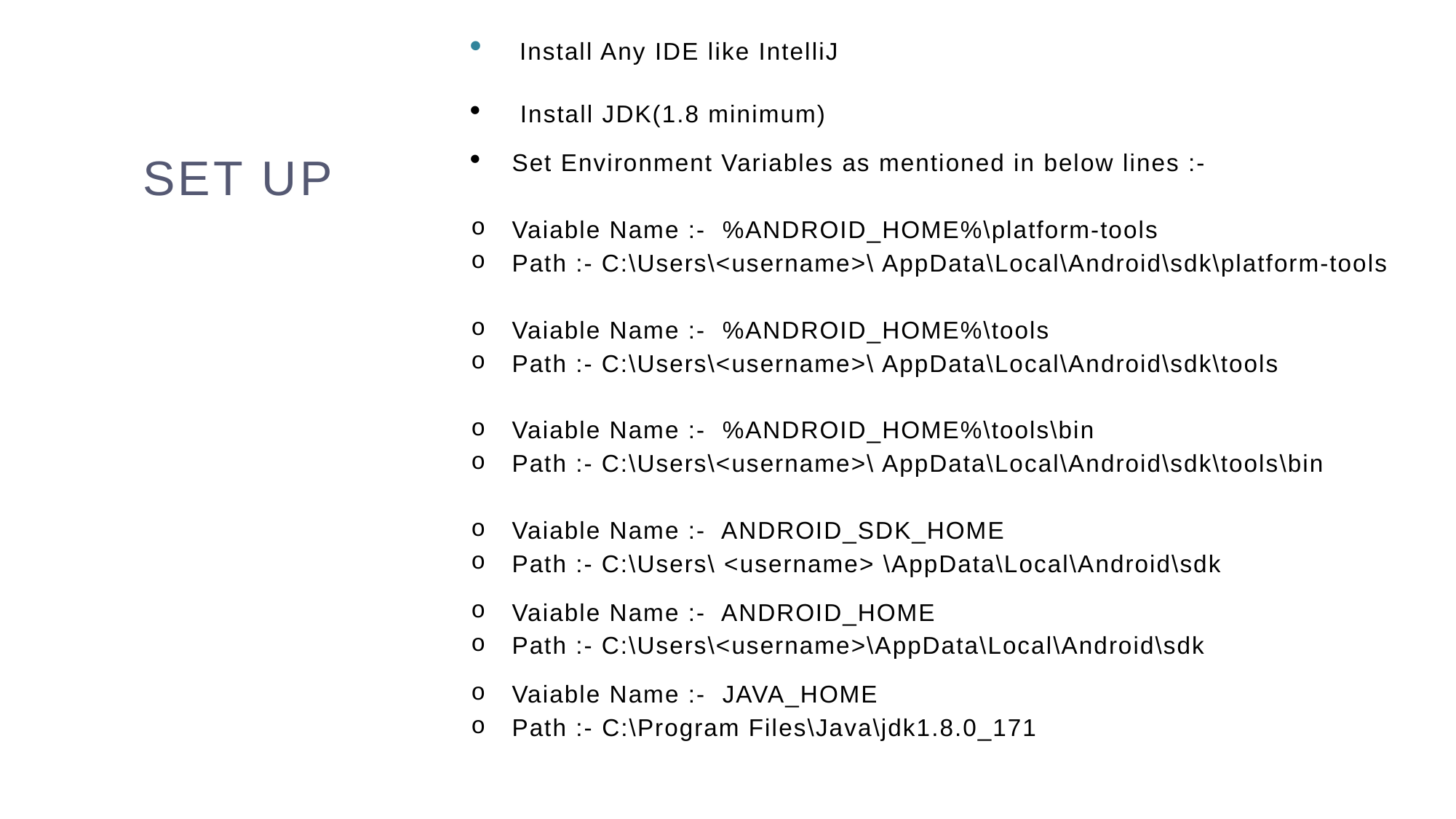

Install Any IDE like IntelliJ
 Install JDK(1.8 minimum)
Set Environment Variables as mentioned in below lines :-
Vaiable Name :-  %ANDROID_HOME%\platform-tools
Path :- C:\Users\<username>\ AppData\Local\Android\sdk\platform-tools
Vaiable Name :-  %ANDROID_HOME%\tools
Path :- C:\Users\<username>\ AppData\Local\Android\sdk\tools

Vaiable Name :-  %ANDROID_HOME%\tools\bin
Path :- C:\Users\<username>\ AppData\Local\Android\sdk\tools\bin

Vaiable Name :-  ANDROID_SDK_HOME
Path :- C:\Users\ <username> \AppData\Local\Android\sdk
Vaiable Name :-  ANDROID_HOME
Path :- C:\Users\<username>\AppData\Local\Android\sdk
Vaiable Name :-  JAVA_HOME
Path :- C:\Program Files\Java\jdk1.8.0_171

# Set up